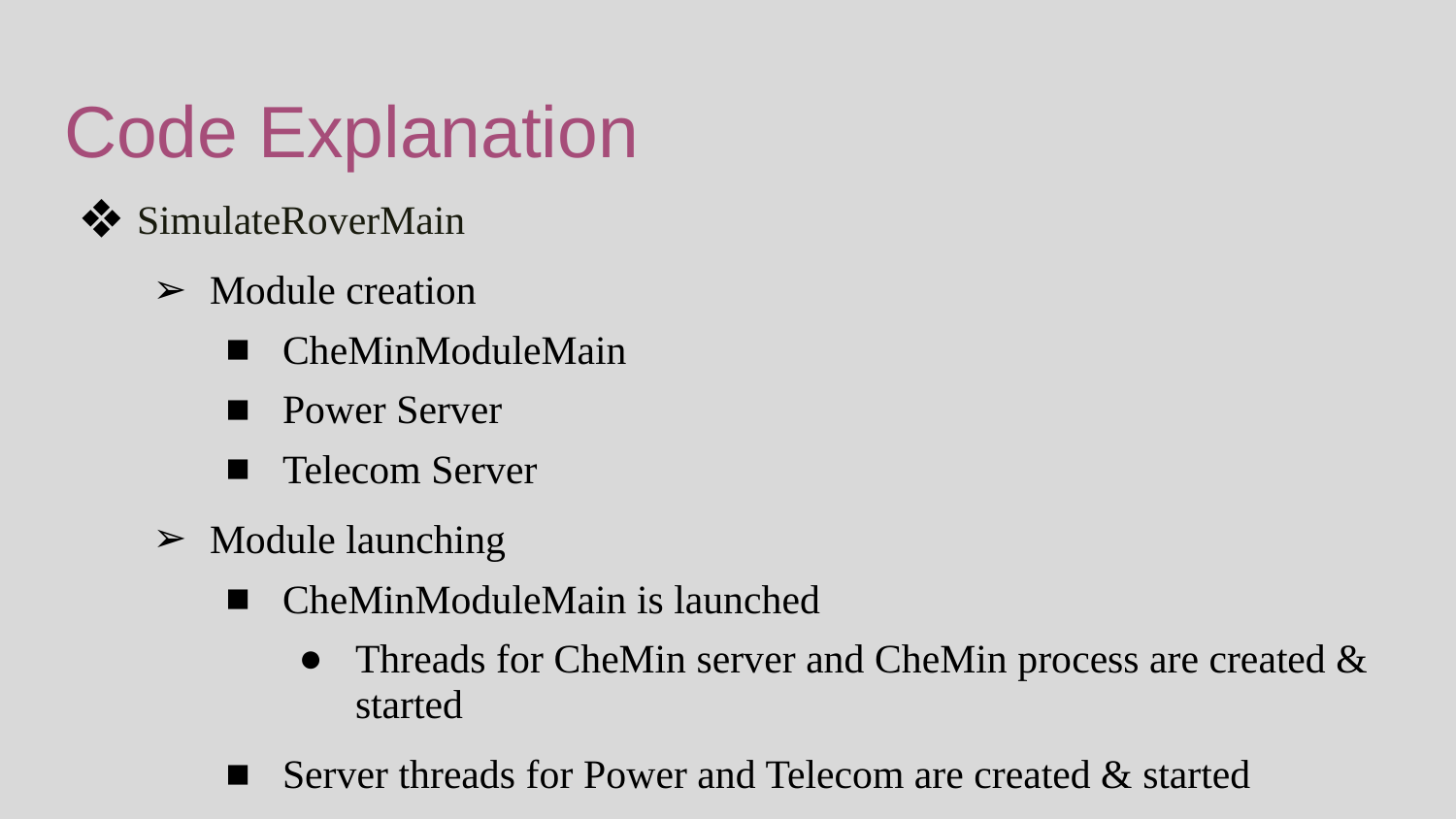

# Code Explanation
SimulateRoverMain
Module creation
CheMinModuleMain
Power Server
Telecom Server
Module launching
CheMinModuleMain is launched
Threads for CheMin server and CheMin process are created & started
Server threads for Power and Telecom are created & started